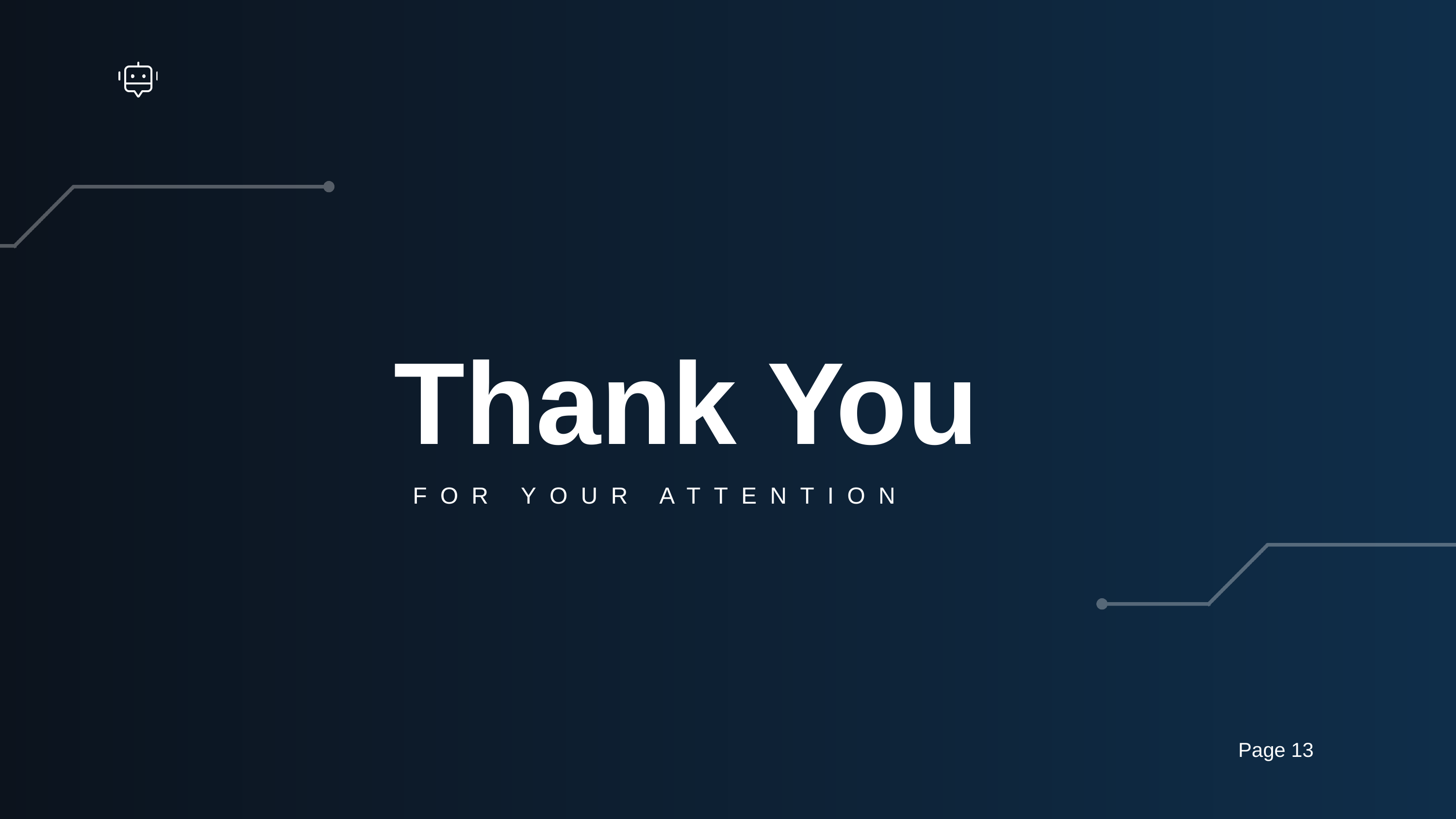

Thank You
FOR YOUR ATTENTION

Page 13